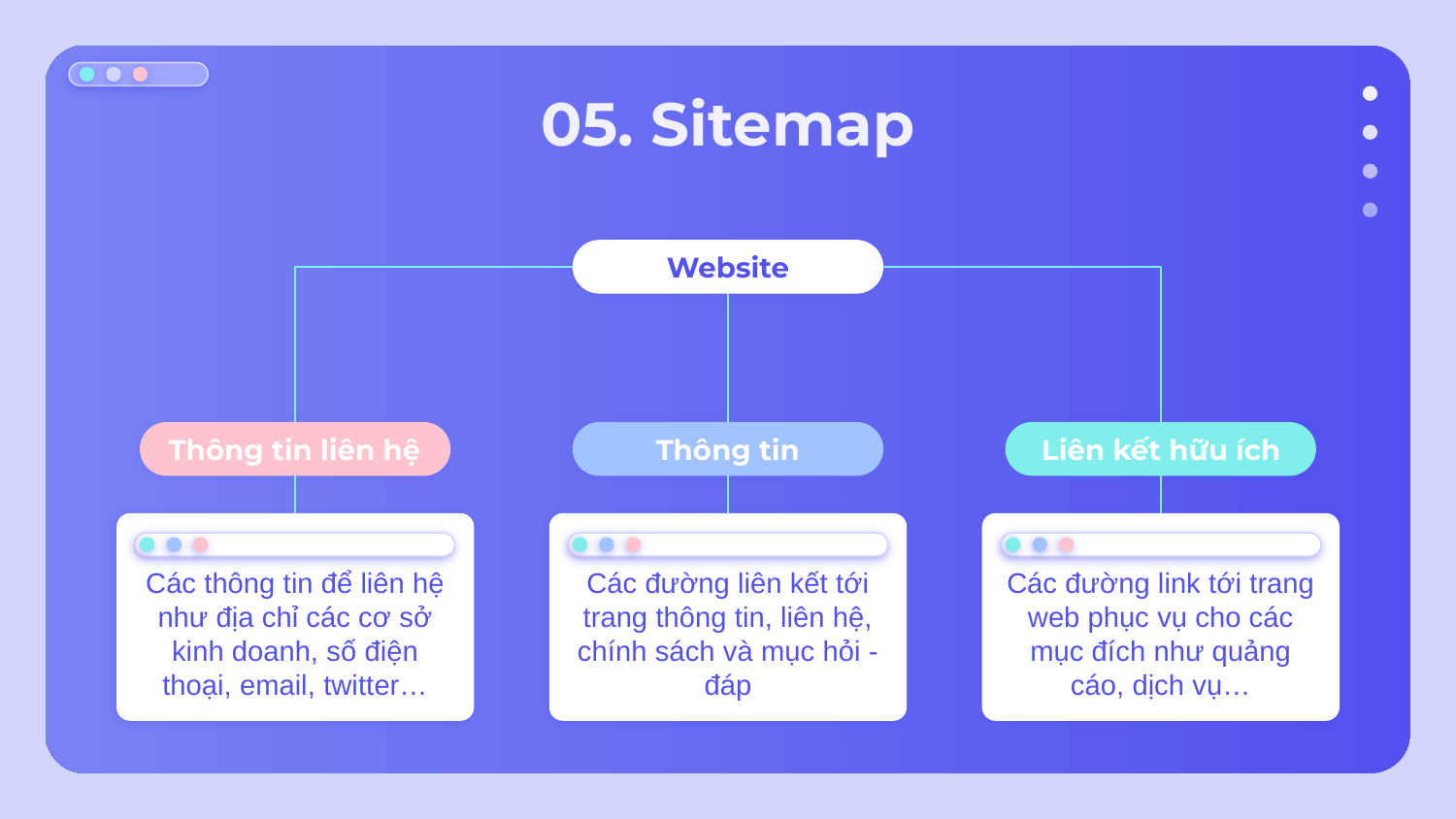

# 05. Sitemap

Website

Thông tin liên hệ
Liên kết hữu ích
Thông tin

Các thông tin để liên hệ như địa chỉ các cơ sở kinh doanh, số điện thoại, email, twitter…
Các đường liên kết tới trang thông tin, liên hệ, chính sách và mục hỏi - đáp
Các đường link tới trang web phục vụ cho các mục đích như quảng cáo, dịch vụ…